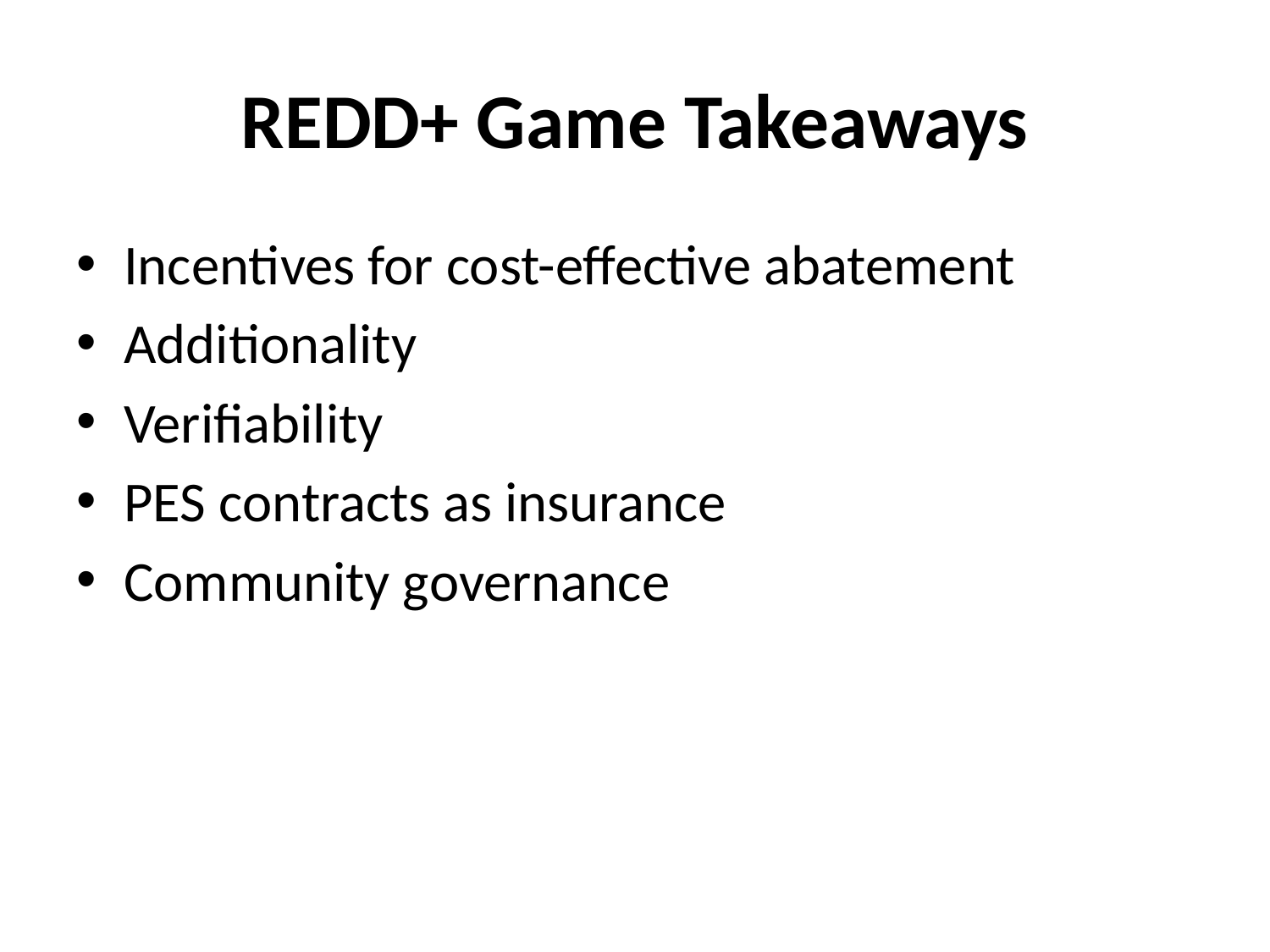

# REDD+ Game Takeaways
Incentives for cost-effective abatement
Additionality
Verifiability
PES contracts as insurance
Community governance